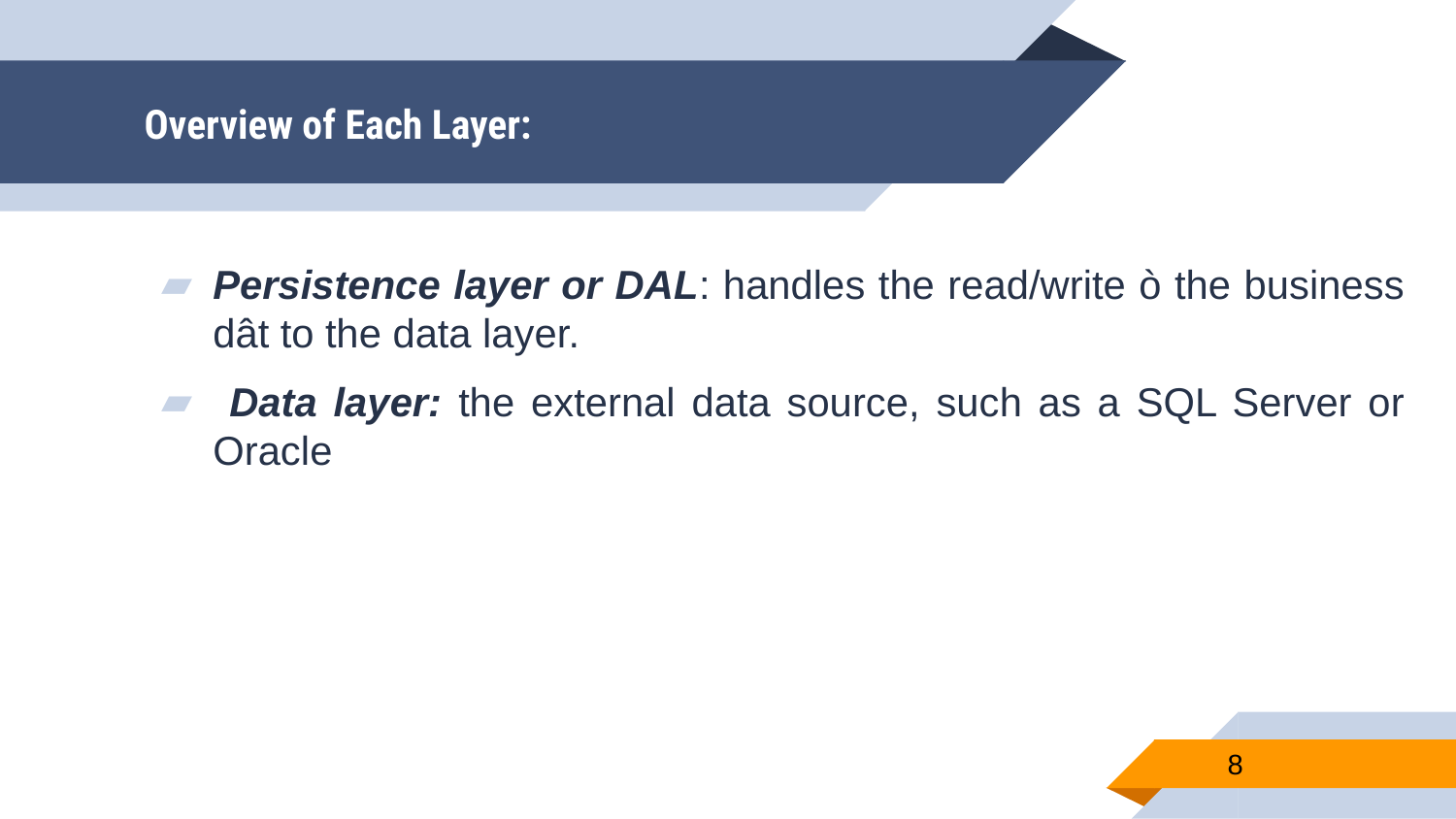

# Overview of Each Layer:
Persistence layer or DAL: handles the read/write ò the business dât to the data layer.
 Data layer: the external data source, such as a SQL Server or Oracle
8